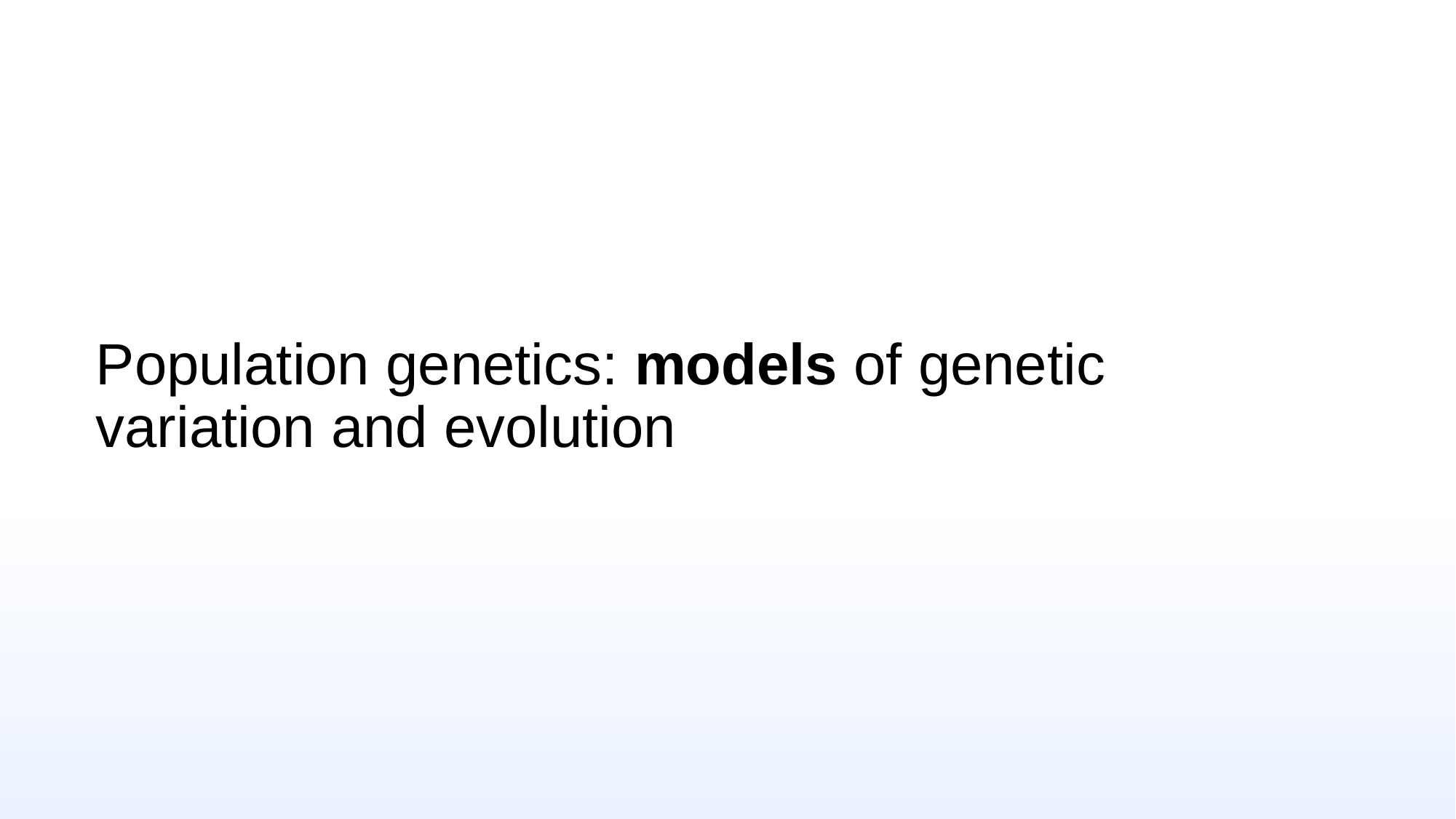

# Population genetics: models of genetic variation and evolution